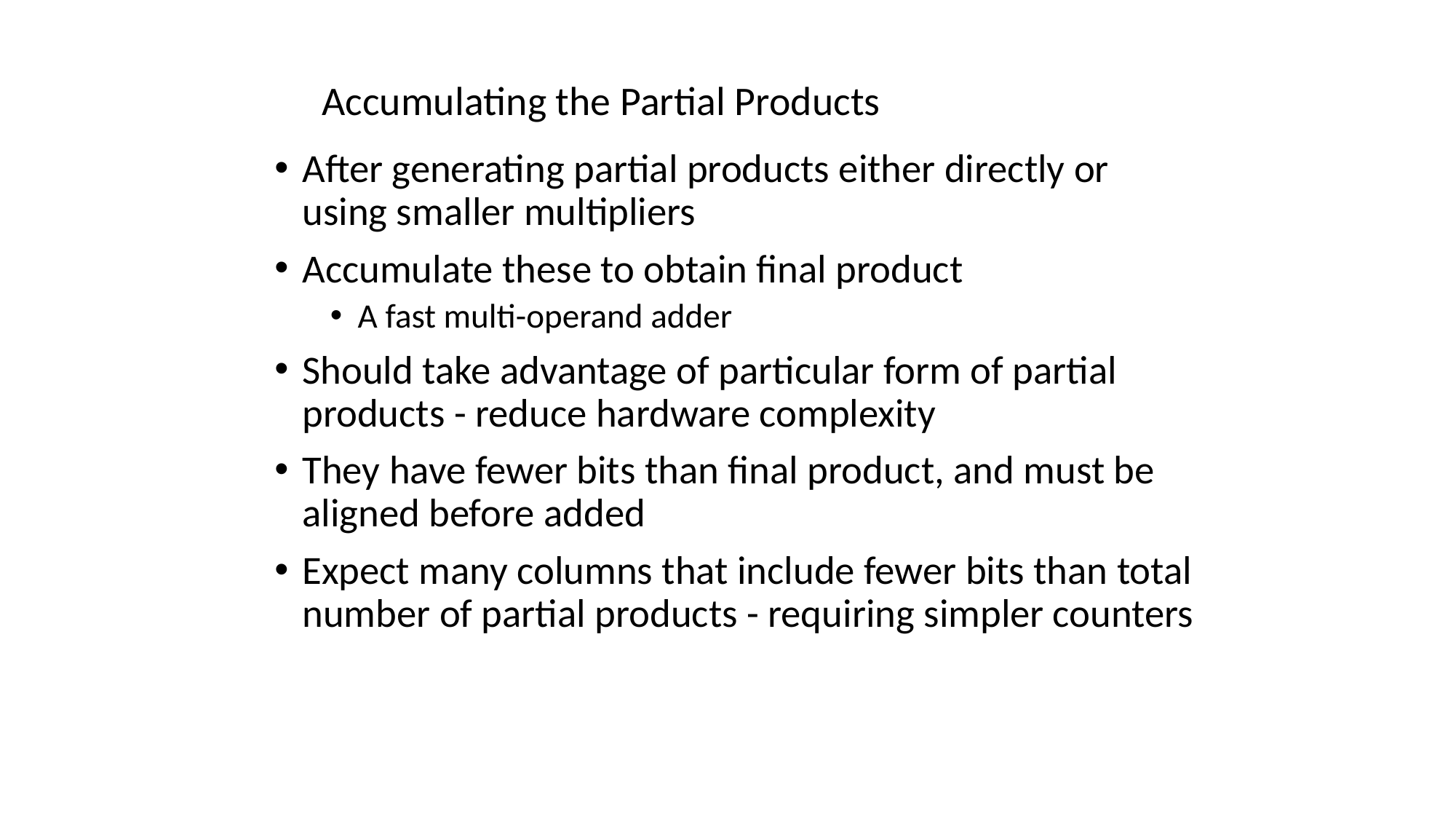

# Accumulating the Partial Products
After generating partial products either directly or using smaller multipliers
Accumulate these to obtain final product
A fast multi-operand adder
Should take advantage of particular form of partial products - reduce hardware complexity
They have fewer bits than final product, and must be aligned before added
Expect many columns that include fewer bits than total number of partial products - requiring simpler counters